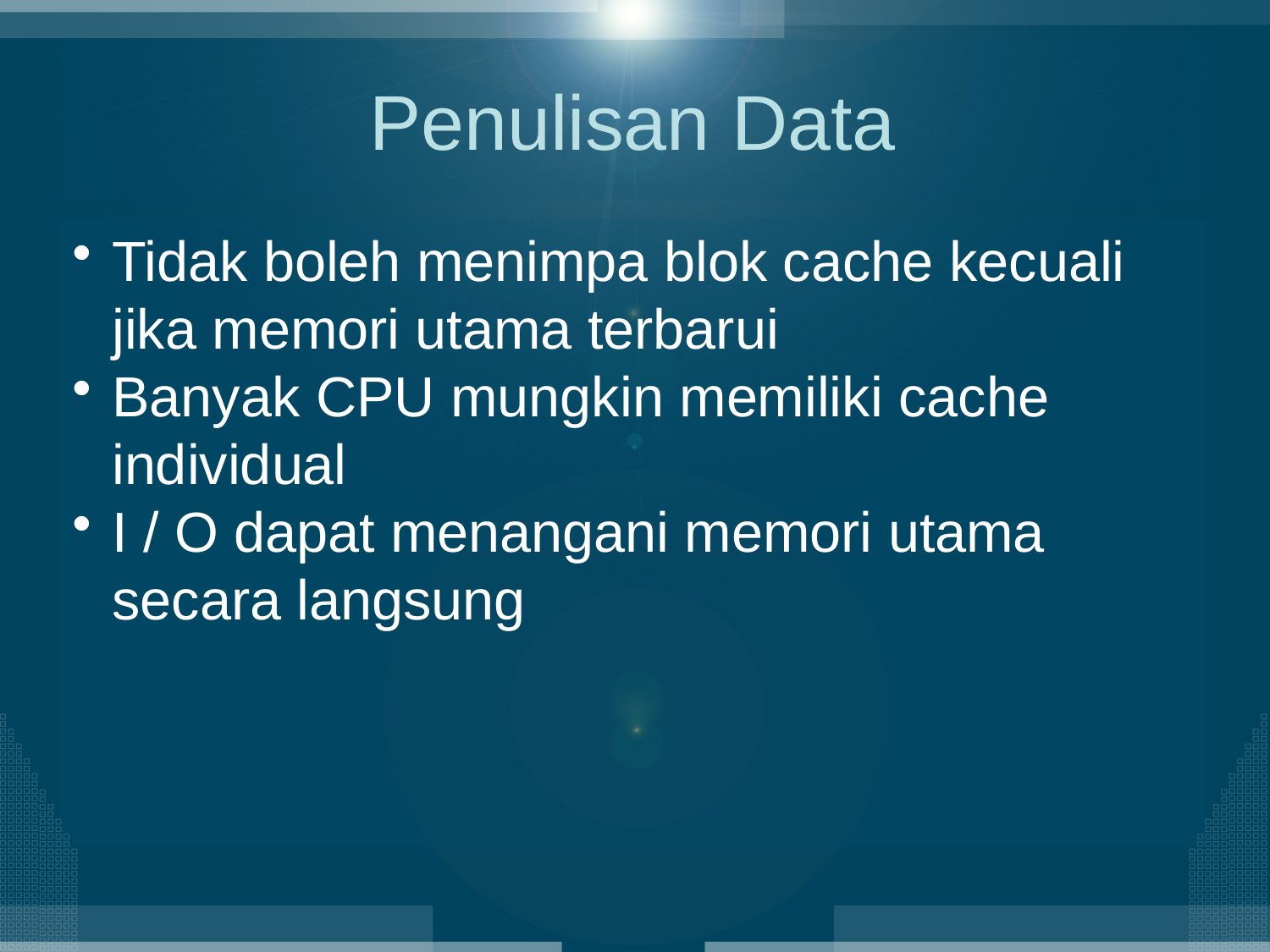

# Penulisan Data
Tidak boleh menimpa blok cache kecuali jika memori utama terbarui
Banyak CPU mungkin memiliki cache individual
I / O dapat menangani memori utama secara langsung